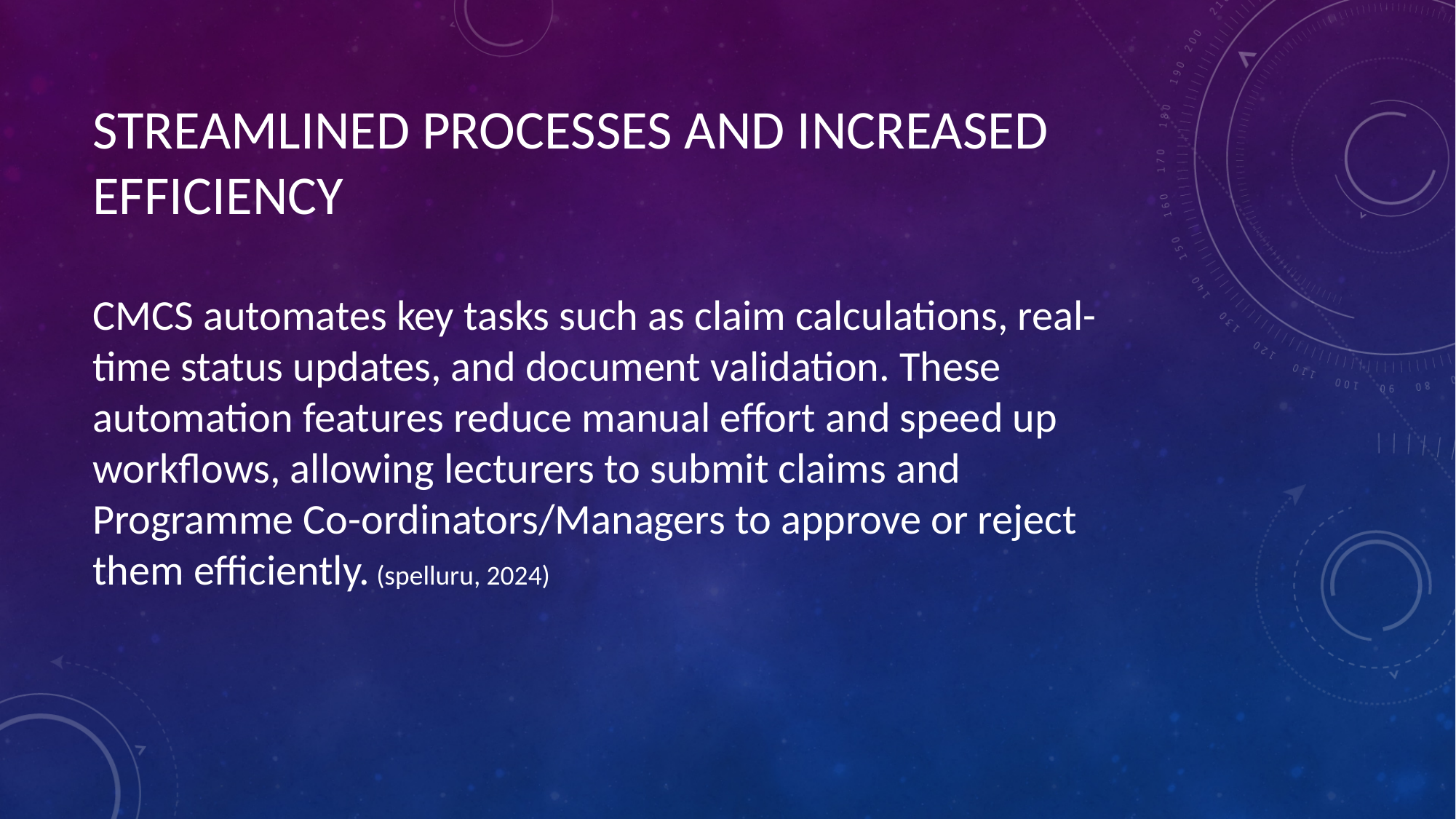

# Streamlined Processes and Increased Efficiency
CMCS automates key tasks such as claim calculations, real-time status updates, and document validation. These automation features reduce manual effort and speed up workflows, allowing lecturers to submit claims and Programme Co-ordinators/Managers to approve or reject them efficiently. (spelluru, 2024)